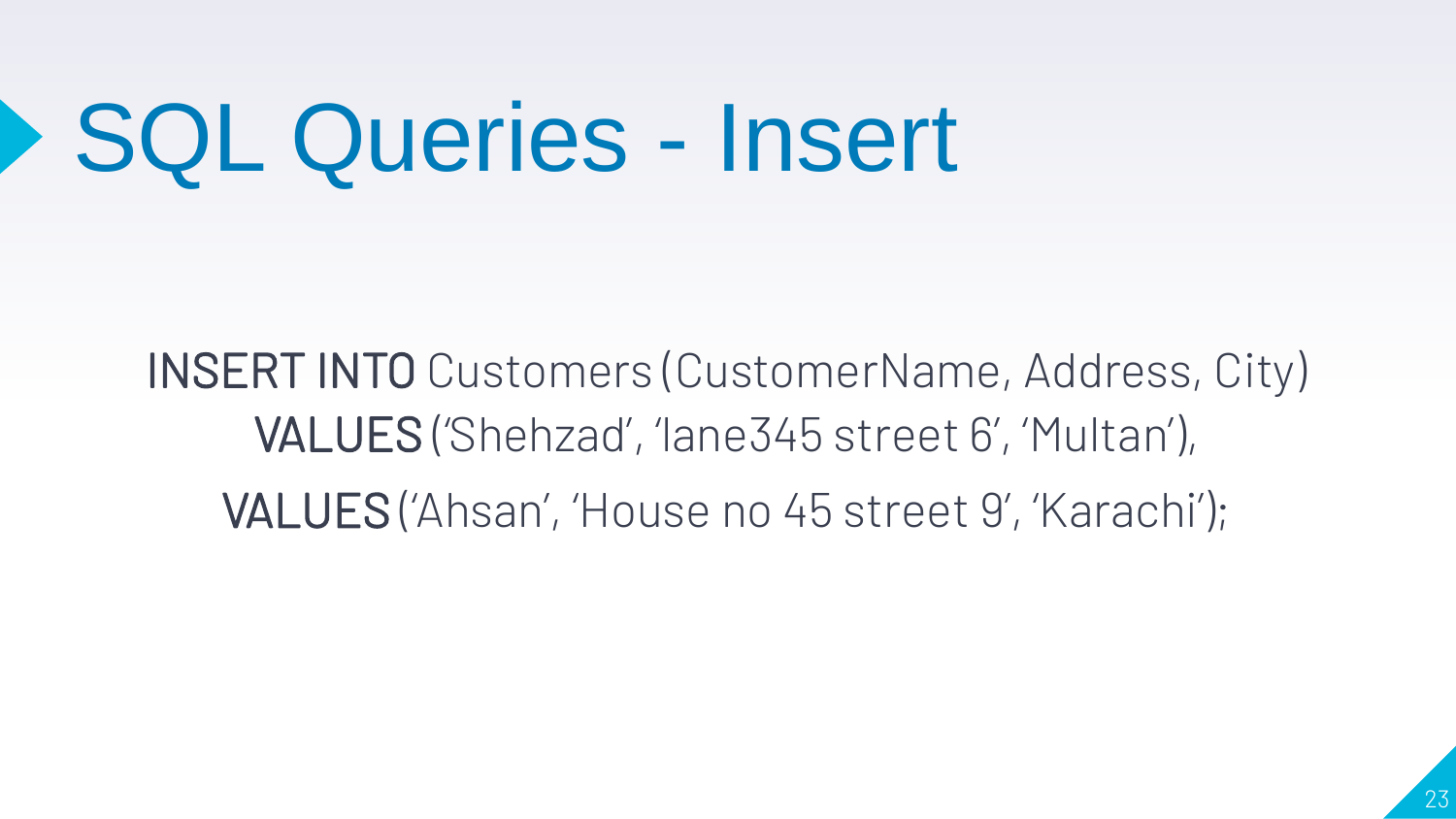

# SQL Queries - Insert

INSERT INTO Customers (CustomerName, Address, City)
VALUES (‘Shehzad’, ‘lane345 street 6’, ‘Multan’),
VALUES (‘Ahsan’, ‘House no 45 street 9’, ‘Karachi’);

23